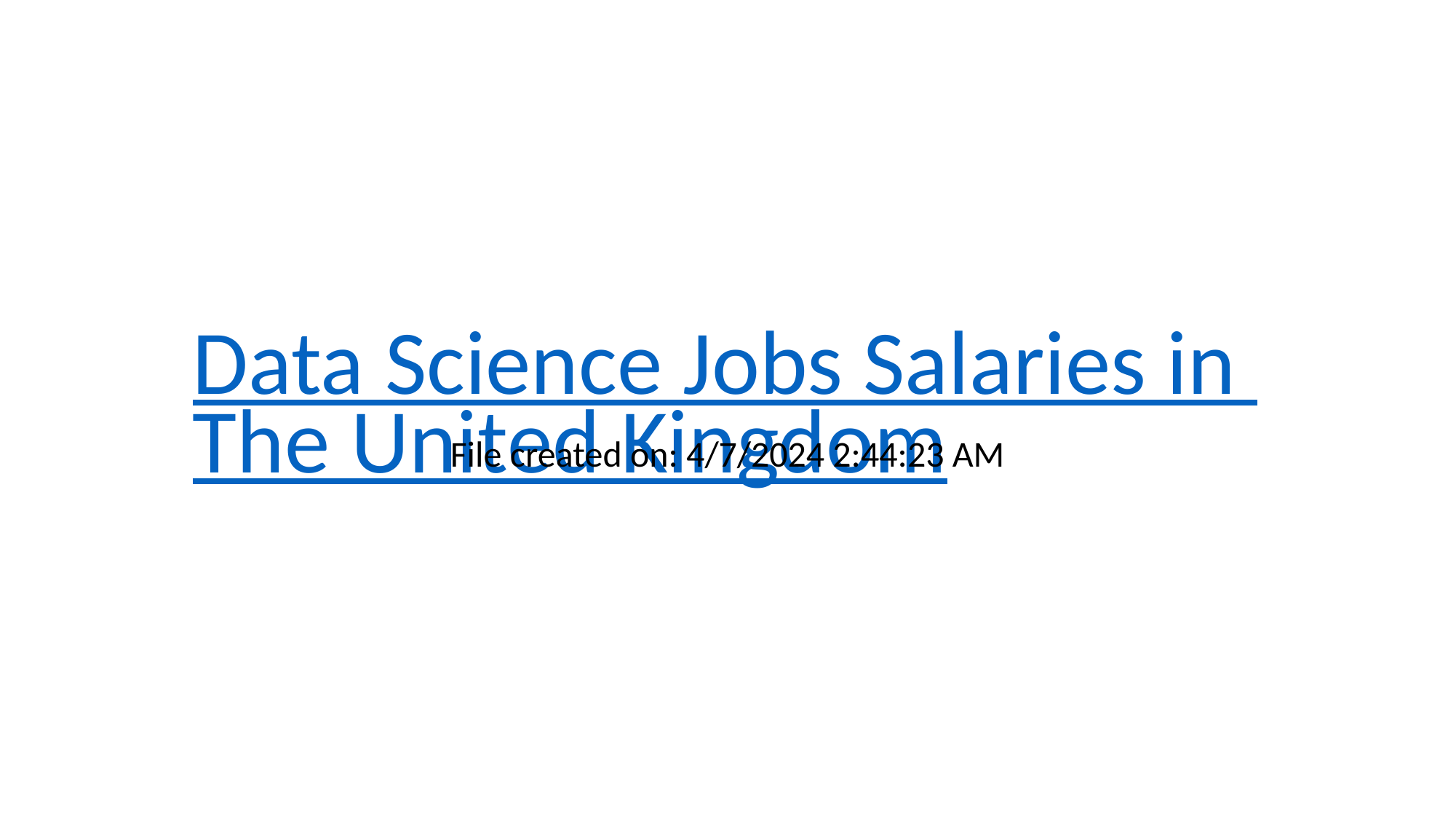

# Data Science Jobs Salaries in The United Kingdom
File created on: 4/7/2024 2:44:23 AM